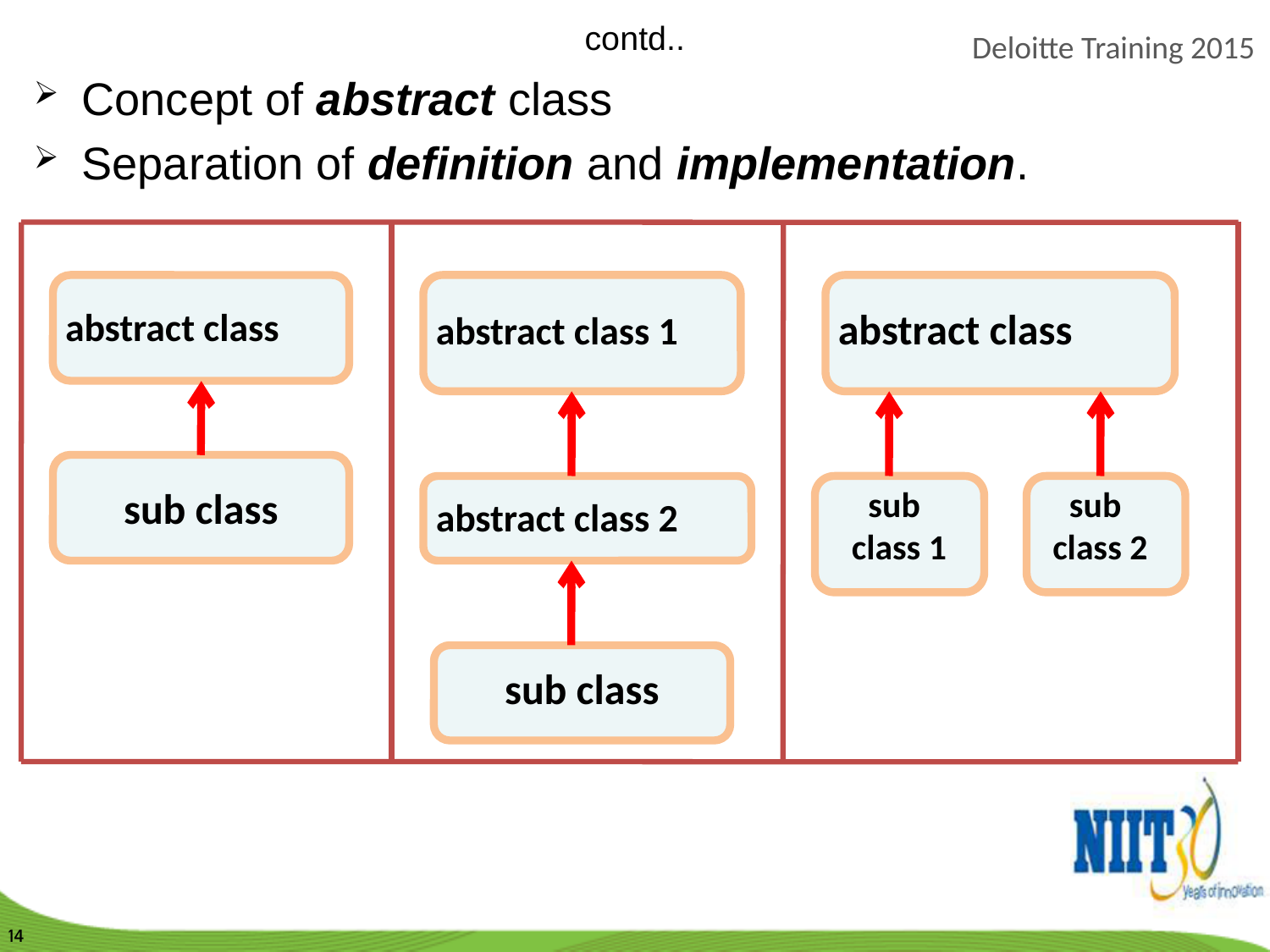

contd..
Concept of abstract class
Separation of definition and implementation.

abstract class
abstract class
abstract class 1

sub class

sub
   class 1
sub
   class 2

abstract class 2

sub class